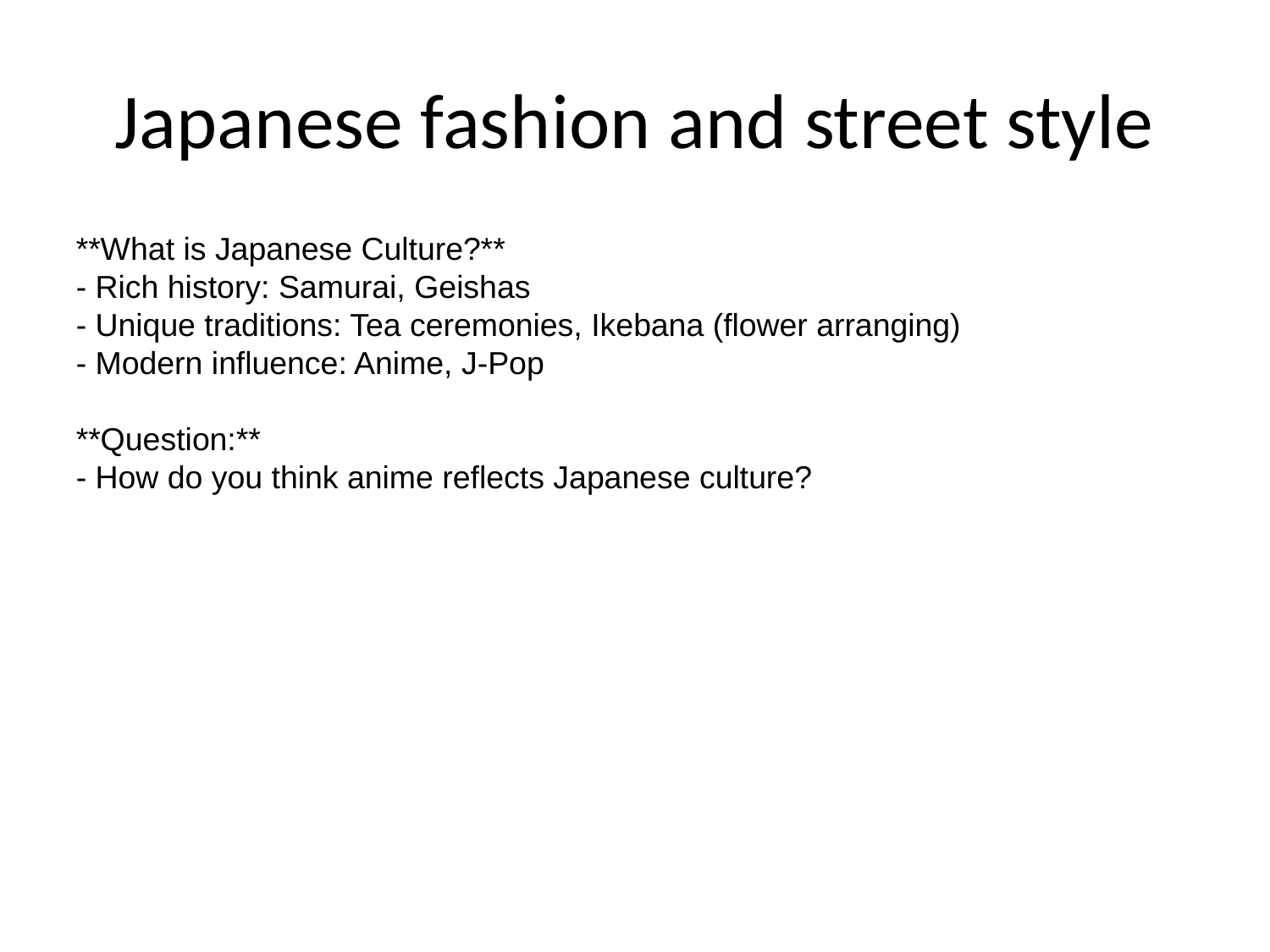

# Japanese fashion and street style
**What is Japanese Culture?**
- Rich history: Samurai, Geishas
- Unique traditions: Tea ceremonies, Ikebana (flower arranging)
- Modern influence: Anime, J-Pop

**Question:**
- How do you think anime reflects Japanese culture?